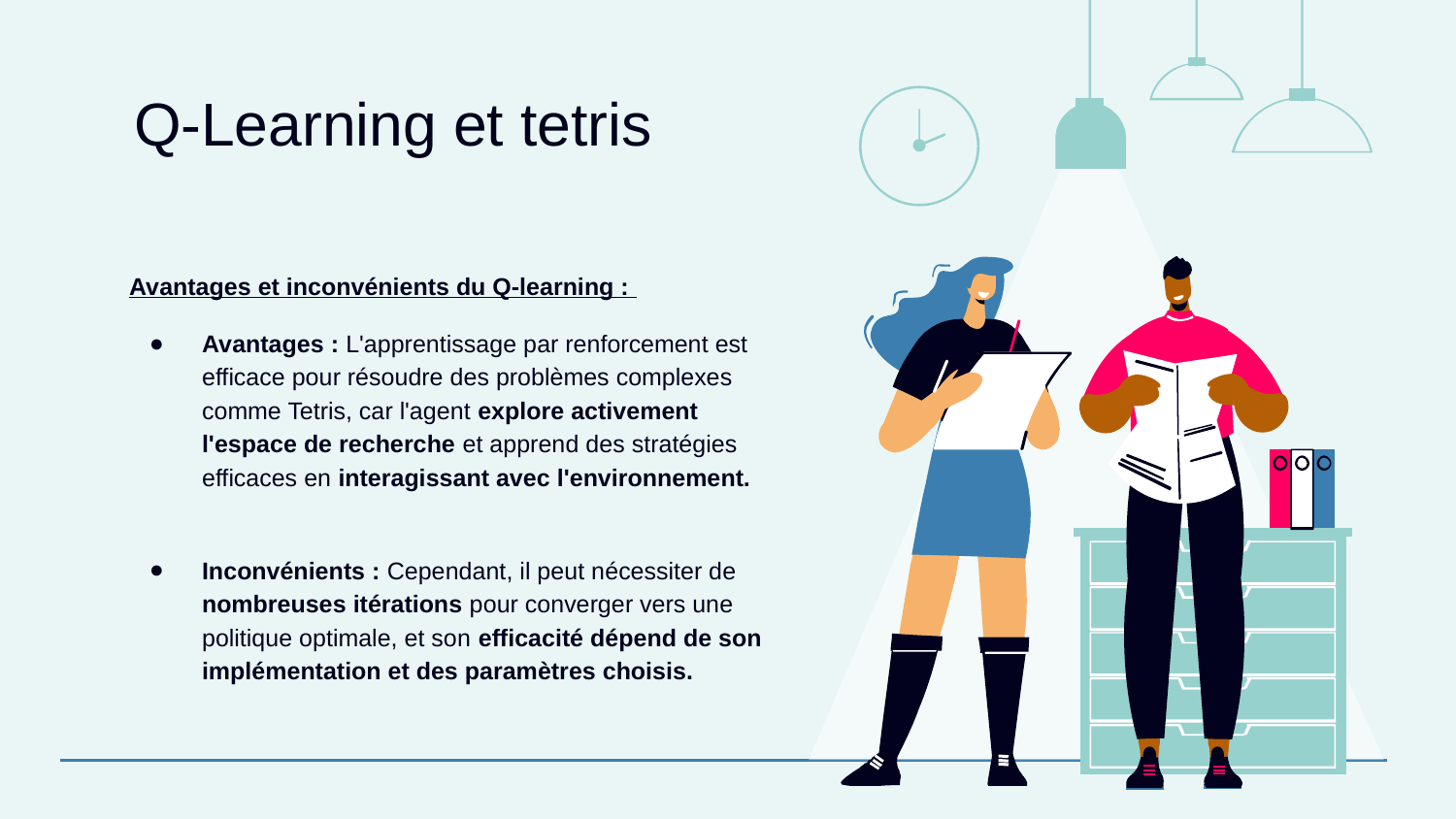

# Q-Learning et tetris

Avantages et inconvénients du Q-learning :
Avantages : L'apprentissage par renforcement est efficace pour résoudre des problèmes complexes comme Tetris, car l'agent explore activement l'espace de recherche et apprend des stratégies efficaces en interagissant avec l'environnement.

Inconvénients : Cependant, il peut nécessiter de nombreuses itérations pour converger vers une politique optimale, et son efficacité dépend de son implémentation et des paramètres choisis.